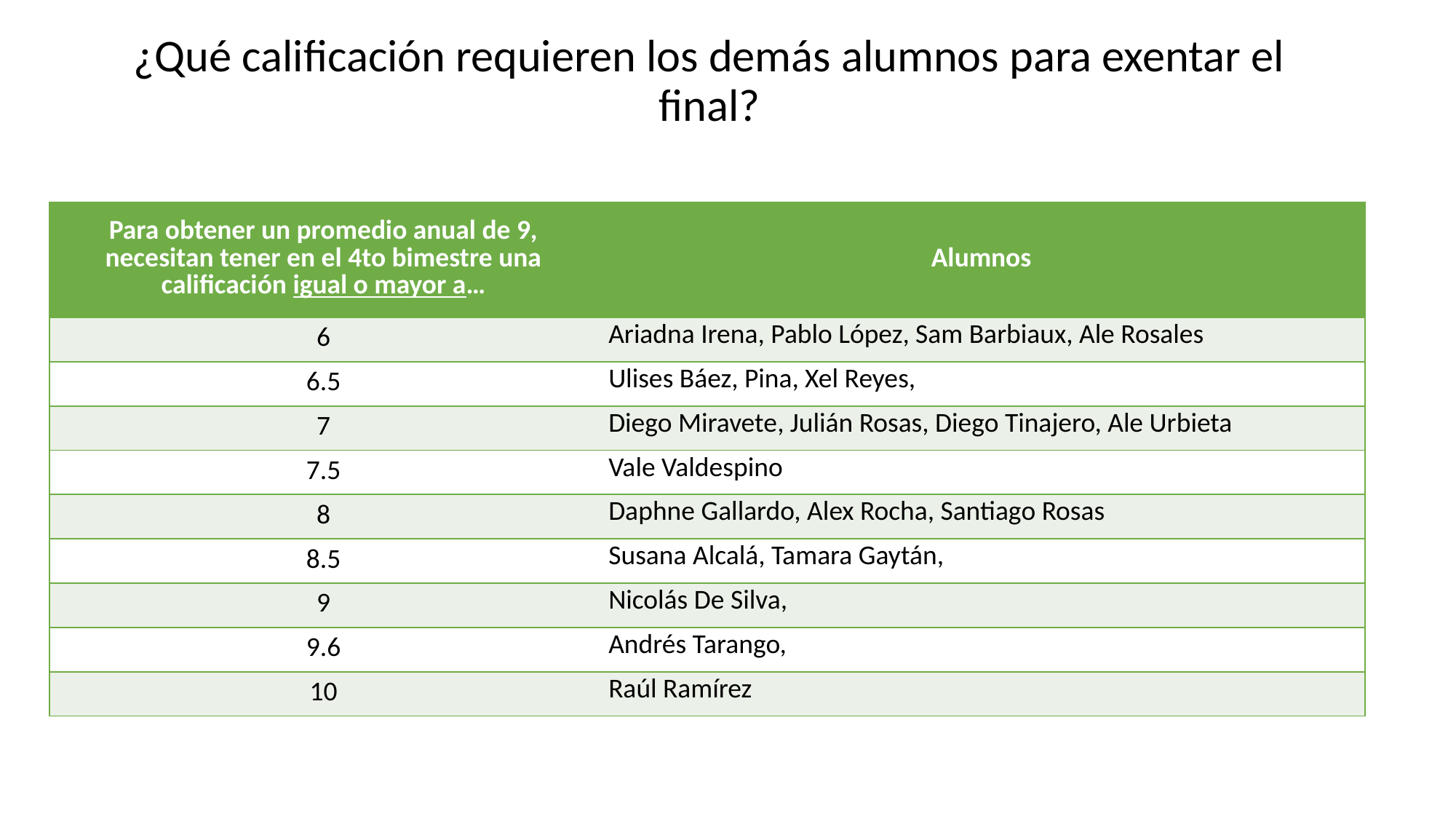

# ¿Qué calificación requieren los demás alumnos para exentar el final?

| Para obtener un promedio anual de 9, necesitan tener en el 4to bimestre una calificación igual o mayor a… | Alumnos |
| --- | --- |
| 6 | Ariadna Irena, Pablo López, Sam Barbiaux, Ale Rosales |
| 6.5 | Ulises Báez, Pina, Xel Reyes, |
| 7 | Diego Miravete, Julián Rosas, Diego Tinajero, Ale Urbieta |
| 7.5 | Vale Valdespino |
| 8 | Daphne Gallardo, Alex Rocha, Santiago Rosas |
| 8.5 | Susana Alcalá, Tamara Gaytán, |
| 9 | Nicolás De Silva, |
| 9.6 | Andrés Tarango, |
| 10 | Raúl Ramírez |